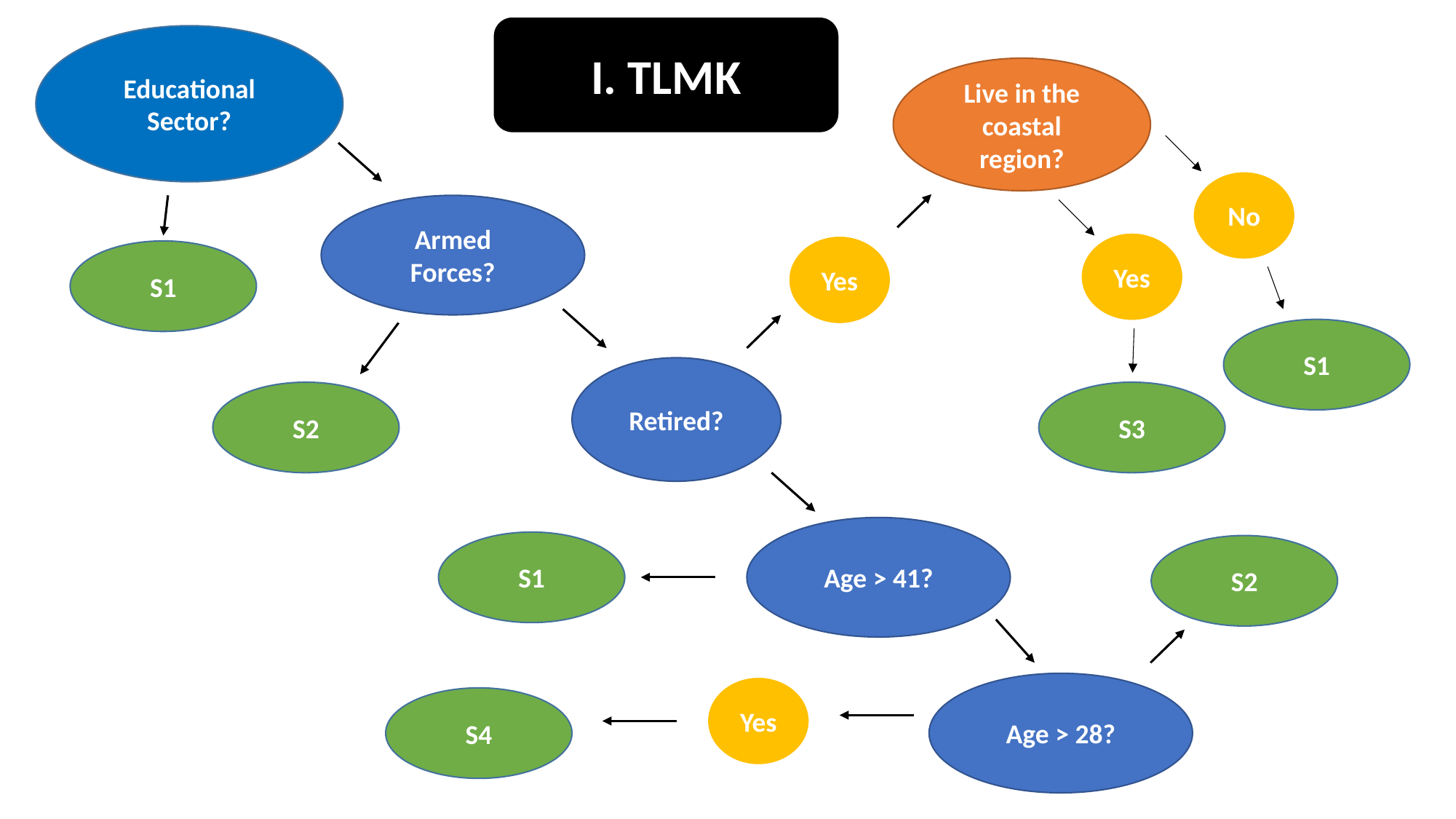

I. TLMK
Educational Sector?
Live in the coastal region?
No
Armed Forces?
Yes
Yes
S1
S1
Retired?
S2
S3
Age > 41?
S1
S2
Age > 28?
Yes
S4